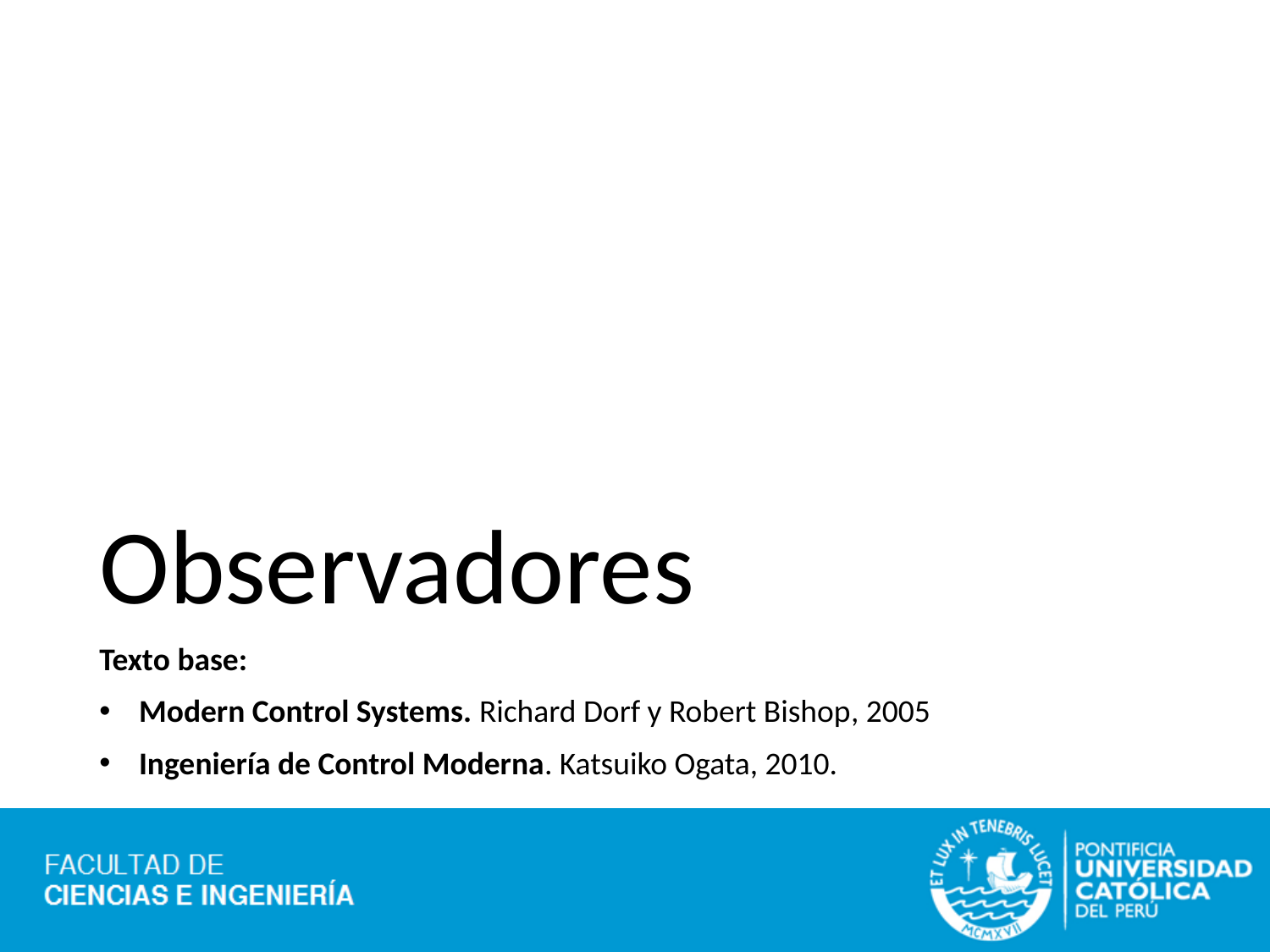

# Observadores
Texto base:
Modern Control Systems. Richard Dorf y Robert Bishop, 2005
Ingeniería de Control Moderna. Katsuiko Ogata, 2010.